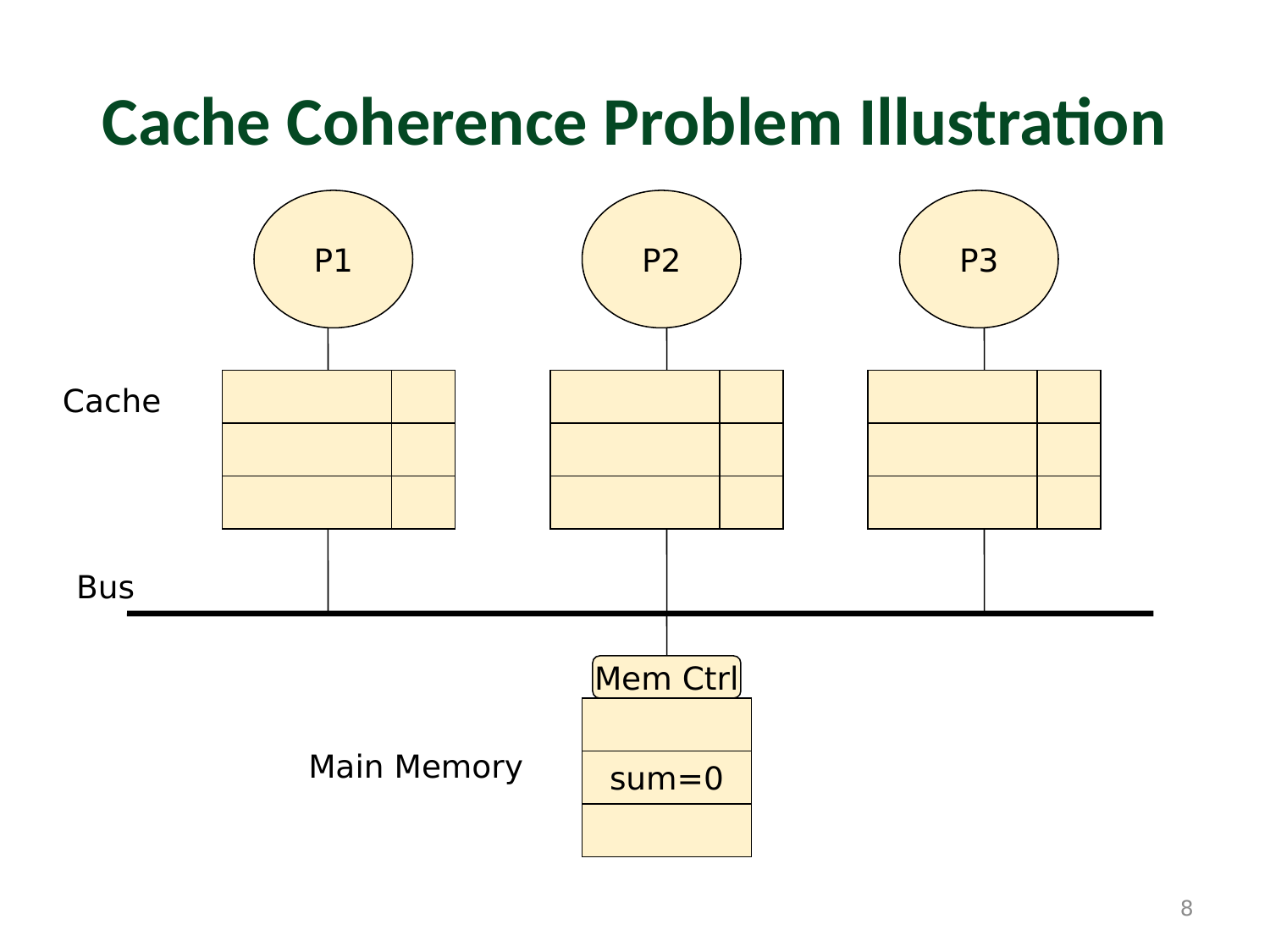

# Cache Coherence Problem Illustration
P1
P2

P3

Cache

Bus

Mem Ctrl

Main Memory
sum=0

8